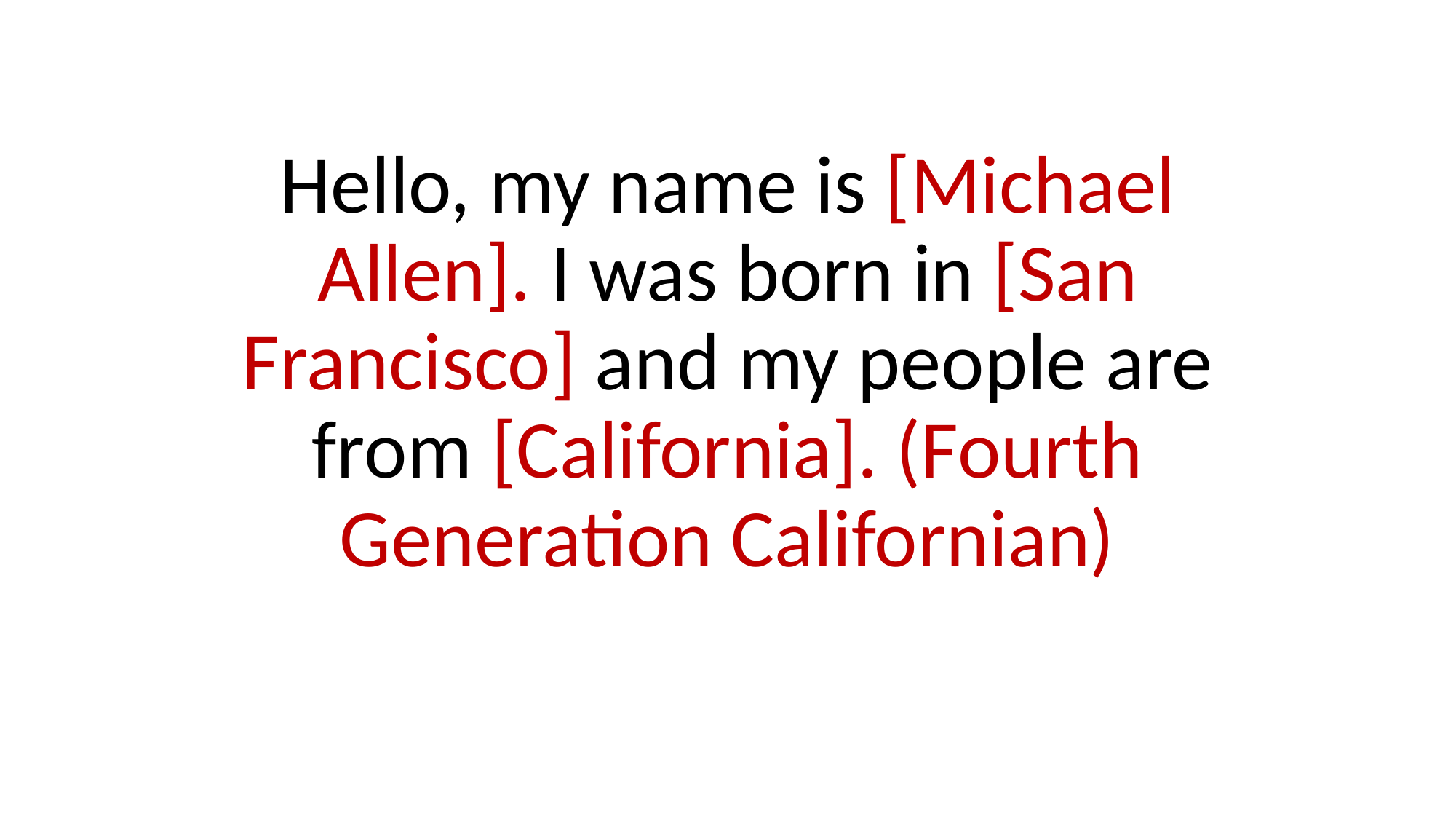

# Hello, my name is [Michael Allen]. I was born in [San Francisco] and my people are from [California]. (Fourth Generation Californian)